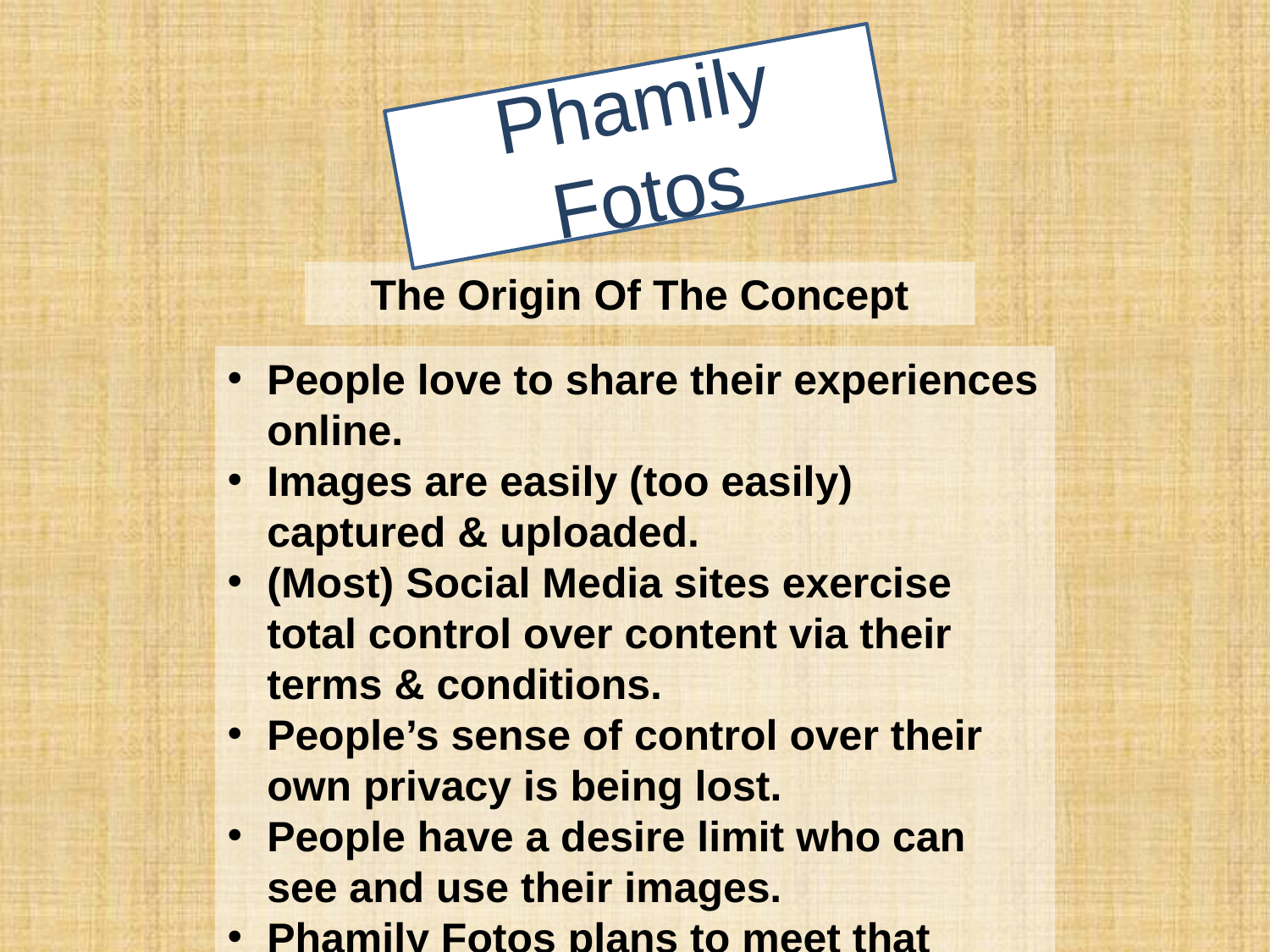

Phamily Fotos
The Origin Of The Concept
People love to share their experiences online.
Images are easily (too easily) captured & uploaded.
(Most) Social Media sites exercise total control over content via their terms & conditions.
People’s sense of control over their own privacy is being lost.
People have a desire limit who can see and use their images.
Phamily Fotos plans to meet that need.